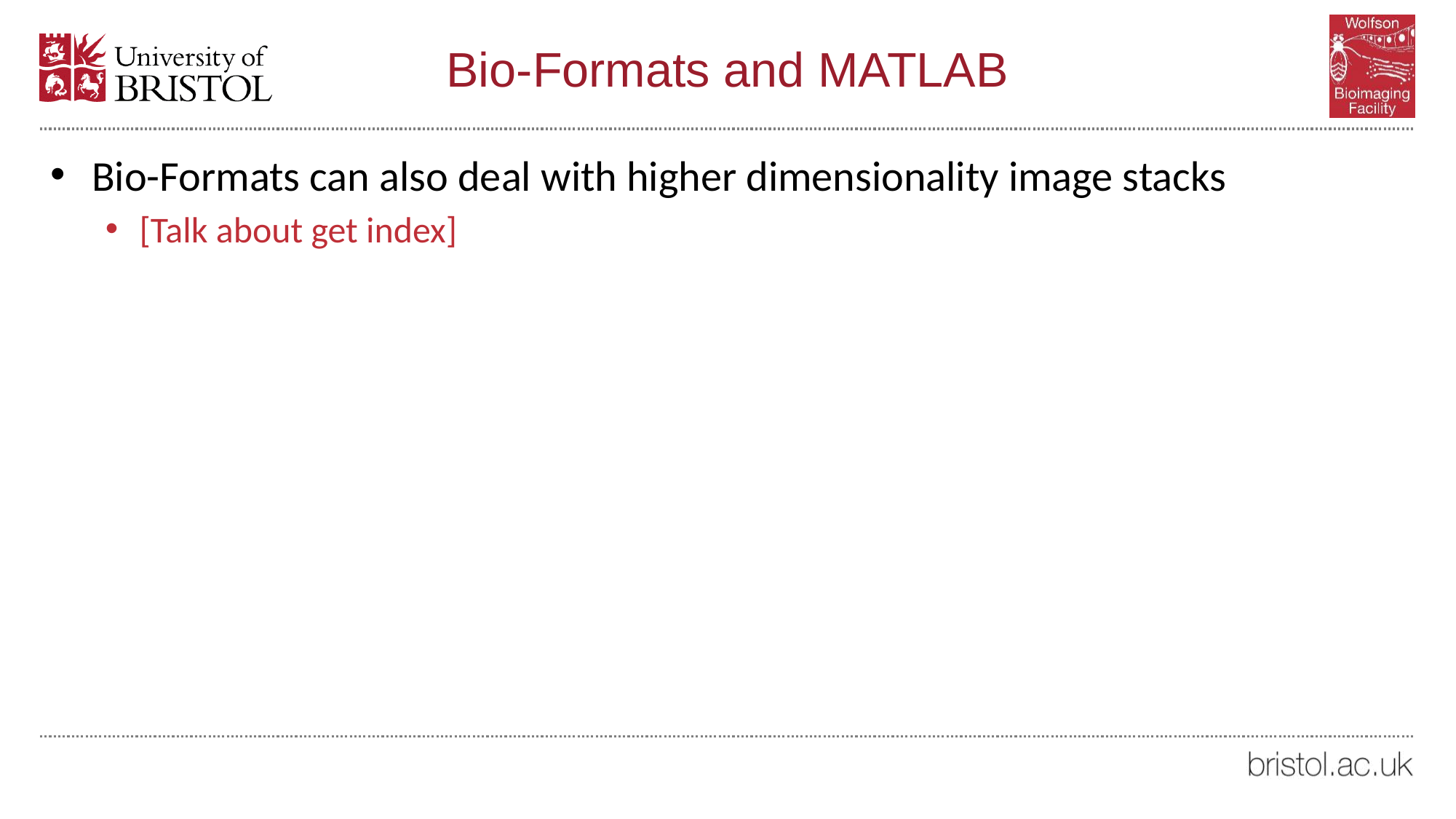

# Bio-Formats and MATLAB
Bio-Formats can also deal with higher dimensionality image stacks
[Talk about get index]